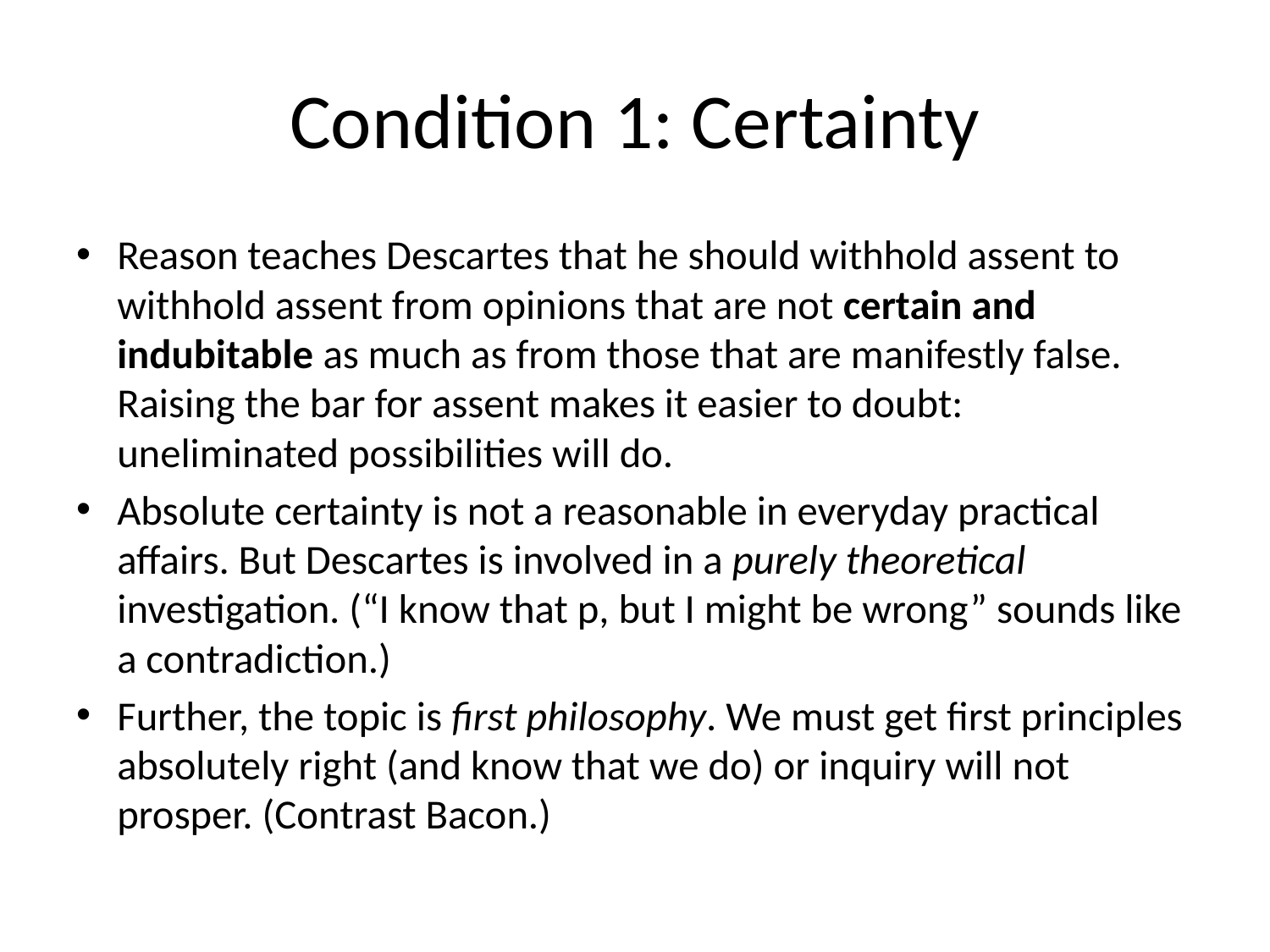

# Condition 1: Certainty
Reason teaches Descartes that he should withhold assent to withhold assent from opinions that are not certain and indubitable as much as from those that are manifestly false.  Raising the bar for assent makes it easier to doubt: uneliminated possibilities will do.
Absolute certainty is not a reasonable in everyday practical affairs. But Descartes is involved in a purely theoretical investigation. (“I know that p, but I might be wrong” sounds like a contradiction.)
Further, the topic is first philosophy. We must get first principles absolutely right (and know that we do) or inquiry will not prosper. (Contrast Bacon.)